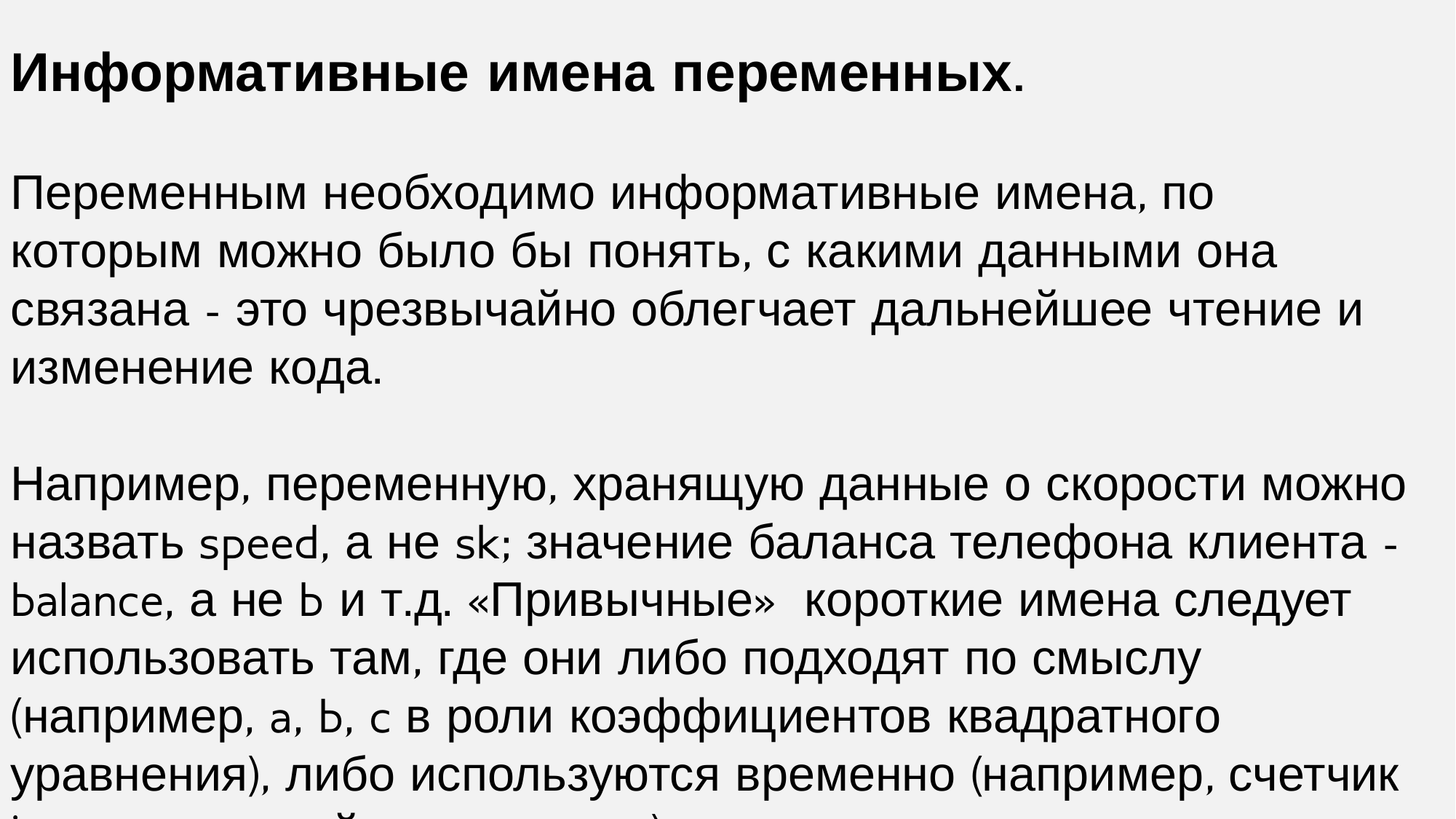

Информативные имена переменных.

Переменным необходимо информативные имена, по которым можно было бы понять, с какими данными она связана - это чрезвычайно облегчает дальнейшее чтение и изменение кода.

Например, переменную, хранящую данные о скорости можно назвать speed, а не sk; значение баланса телефона клиента - balance, а не b и т.д. «Привычные»  короткие имена следует использовать там, где они либо подходят по смыслу (например, a, b, c в роли коэффициентов квадратного уравнения), либо используются временно (например, счетчик i в циклической конструкции).